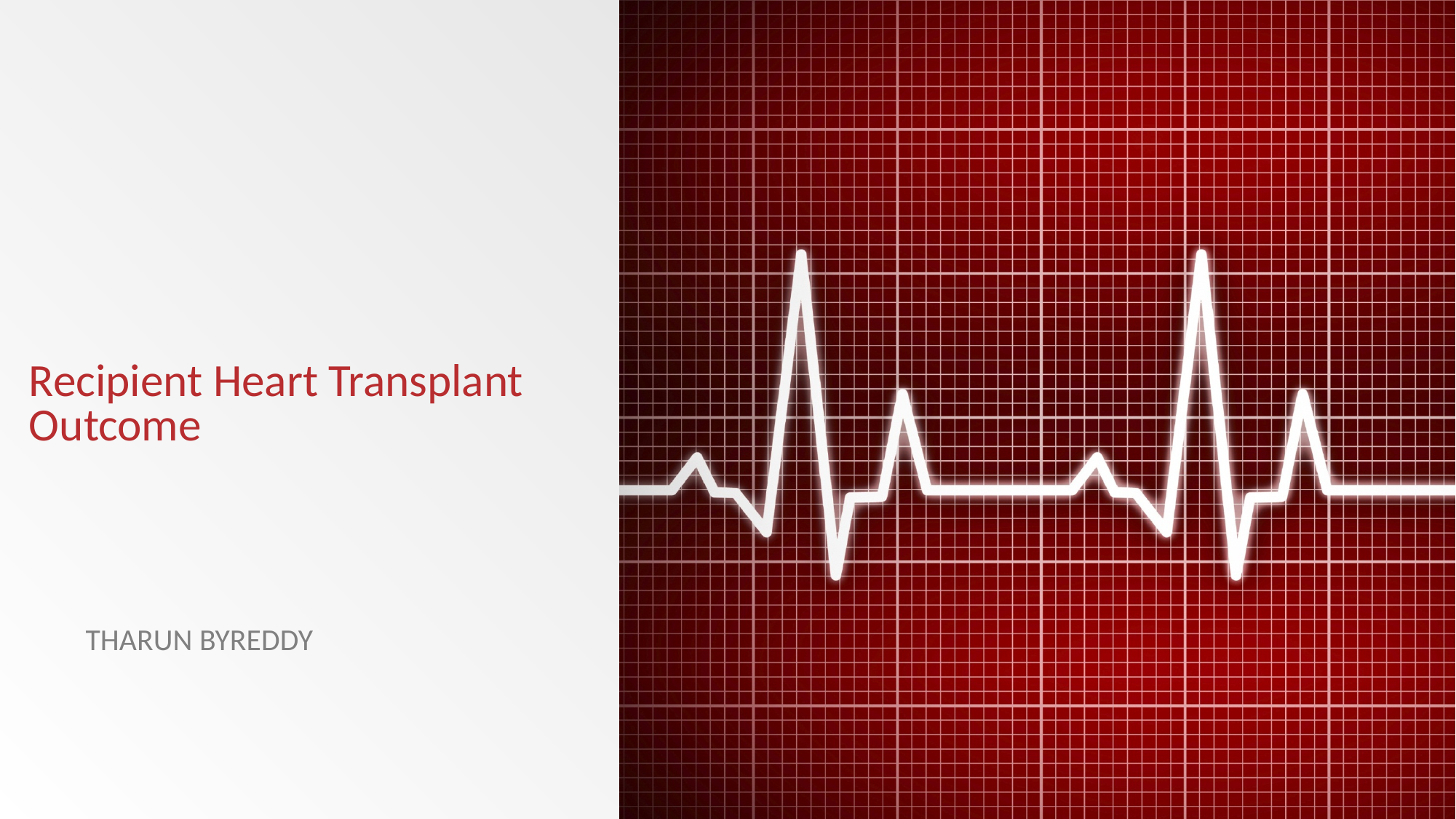

# Recipient Heart Transplant Outcome
Tharun byreddy